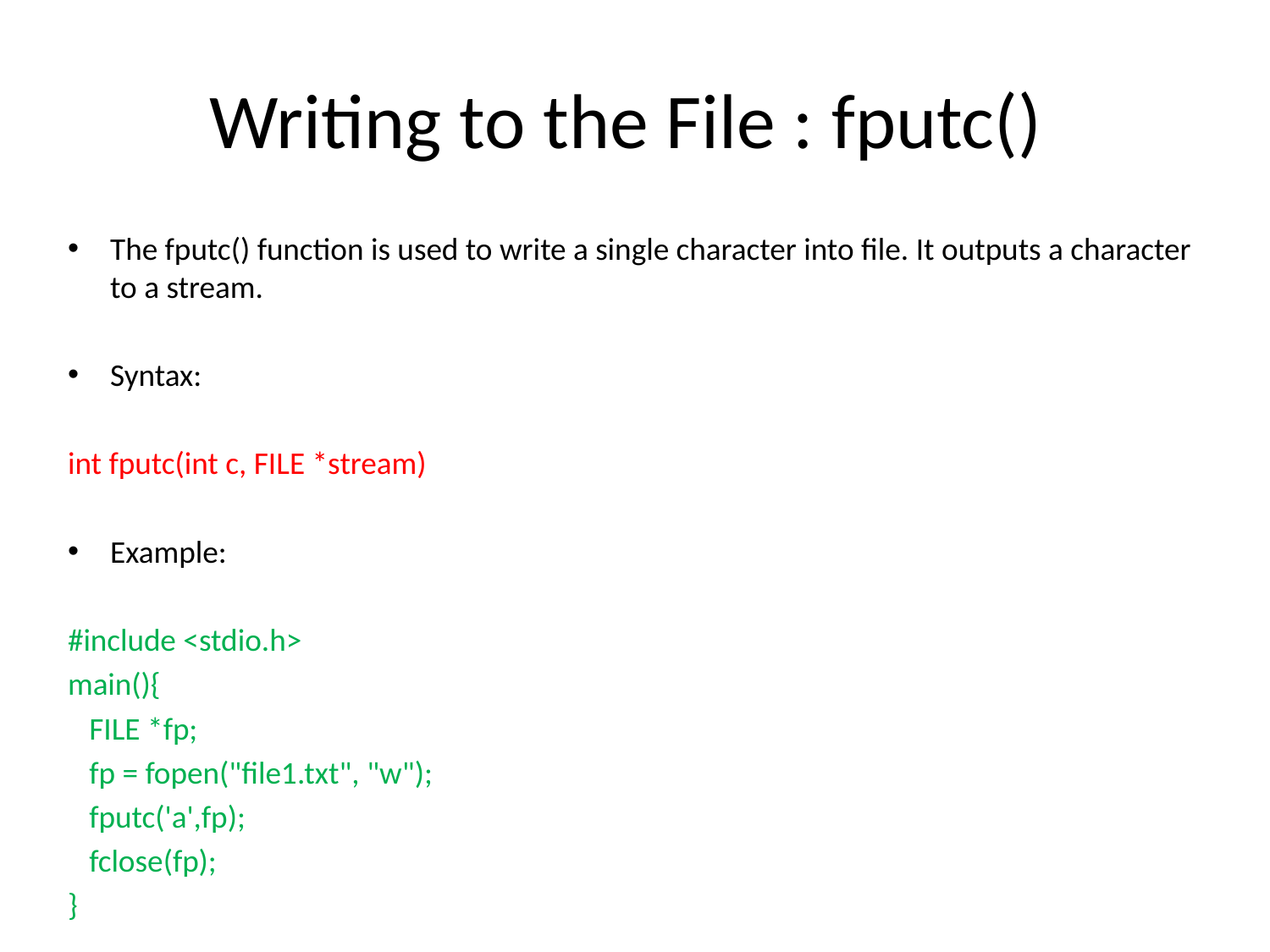

# Writing to the File : fputc()
The fputc() function is used to write a single character into file. It outputs a character to a stream.

Syntax:

int fputc(int c, FILE *stream)

Example:

#include <stdio.h>
main(){
   FILE *fp;
   fp = fopen("file1.txt", "w");
   fputc('a',fp);
   fclose(fp);
}